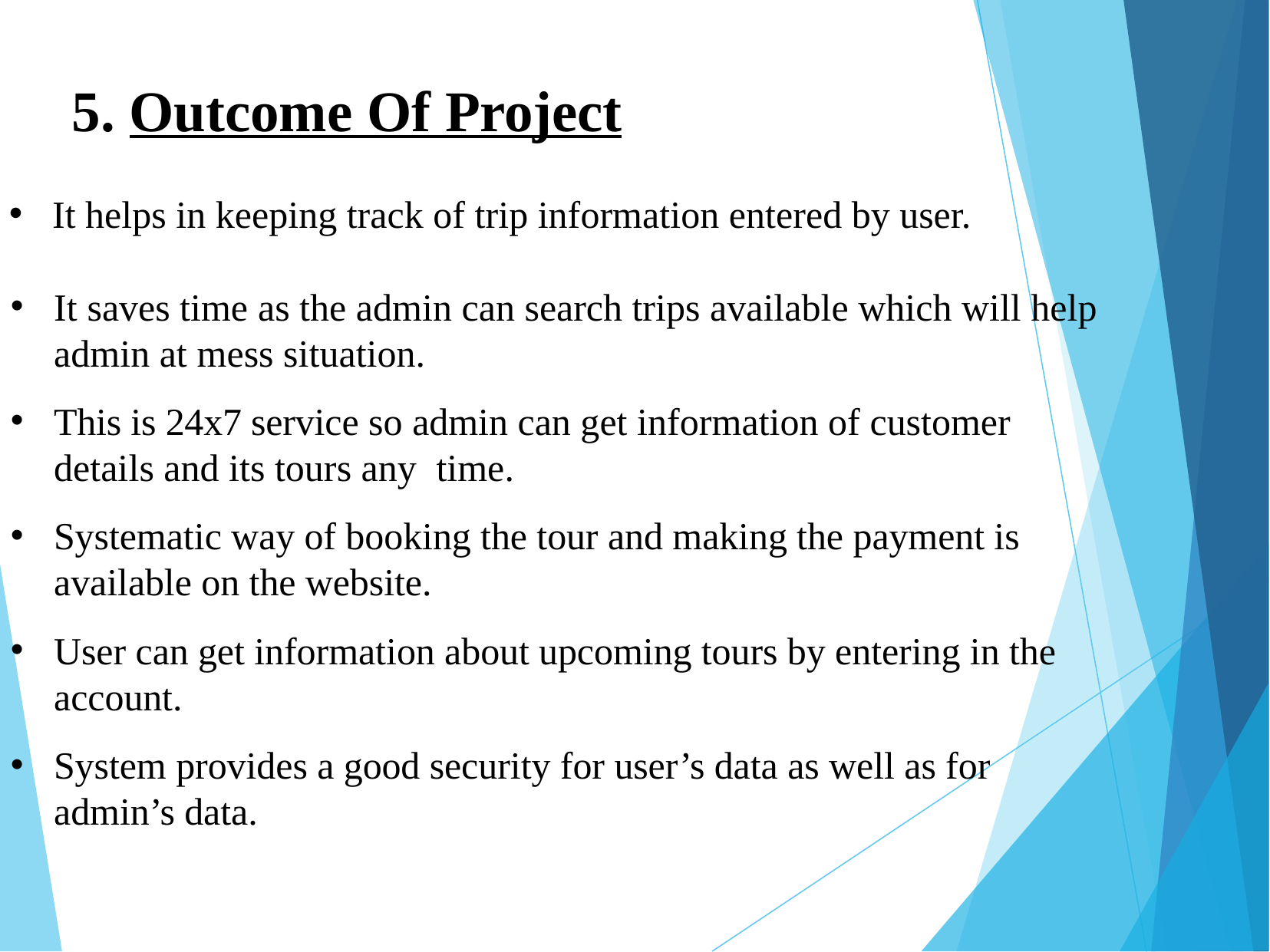

# 5. Outcome Of Project
It helps in keeping track of trip information entered by user.

It saves time as the admin can search trips available which will help admin at mess situation.
This is 24x7 service so admin can get information of customer details and its tours any  time.
Systematic way of booking the tour and making the payment is available on the website.
User can get information about upcoming tours by entering in the account.
System provides a good security for user’s data as well as for  admin’s data.